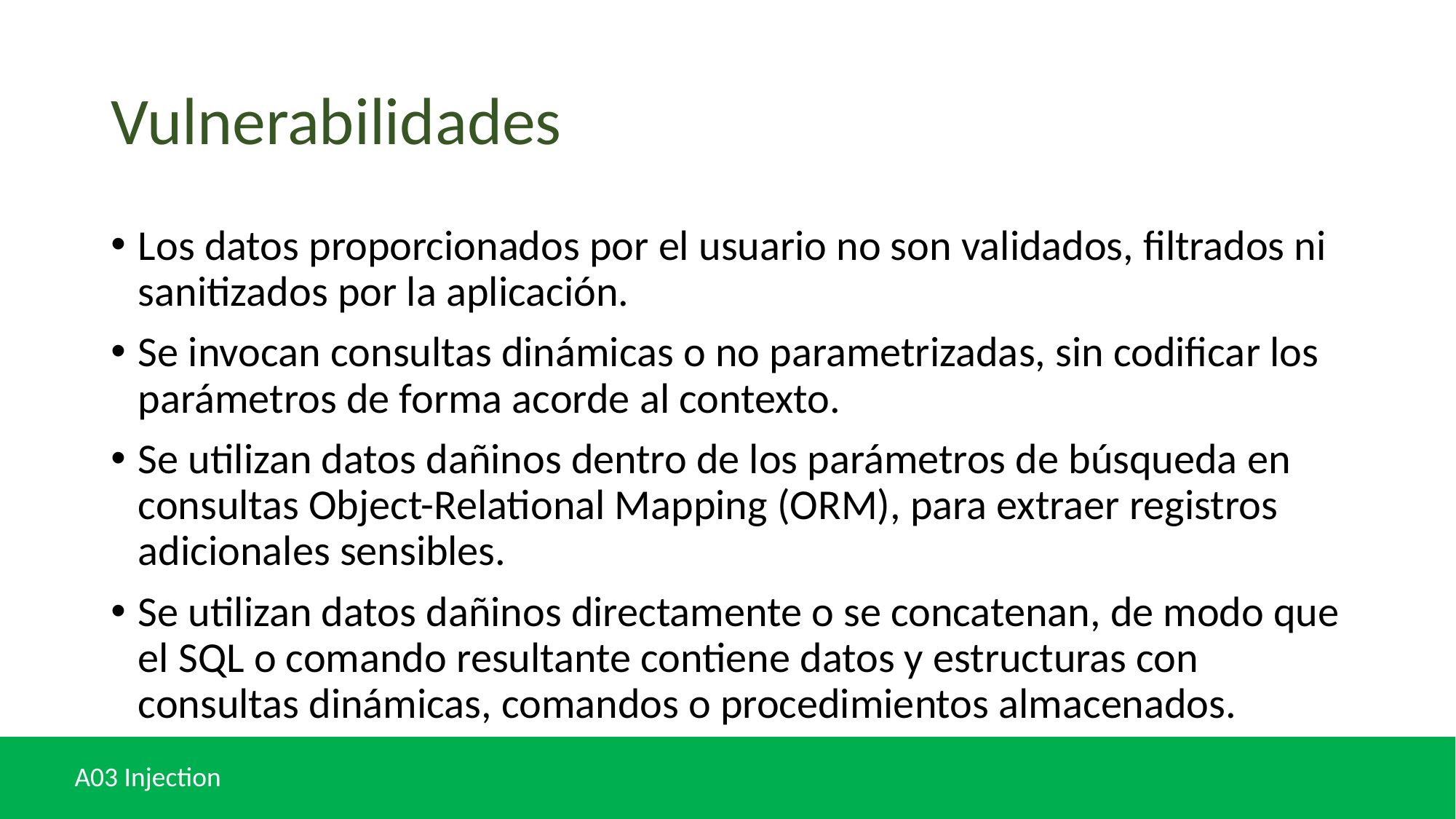

# Vulnerabilidades
Los datos proporcionados por el usuario no son validados, filtrados ni sanitizados por la aplicación.
Se invocan consultas dinámicas o no parametrizadas, sin codificar los parámetros de forma acorde al contexto.
Se utilizan datos dañinos dentro de los parámetros de búsqueda en consultas Object-Relational Mapping (ORM), para extraer registros adicionales sensibles.
Se utilizan datos dañinos directamente o se concatenan, de modo que el SQL o comando resultante contiene datos y estructuras con consultas dinámicas, comandos o procedimientos almacenados.